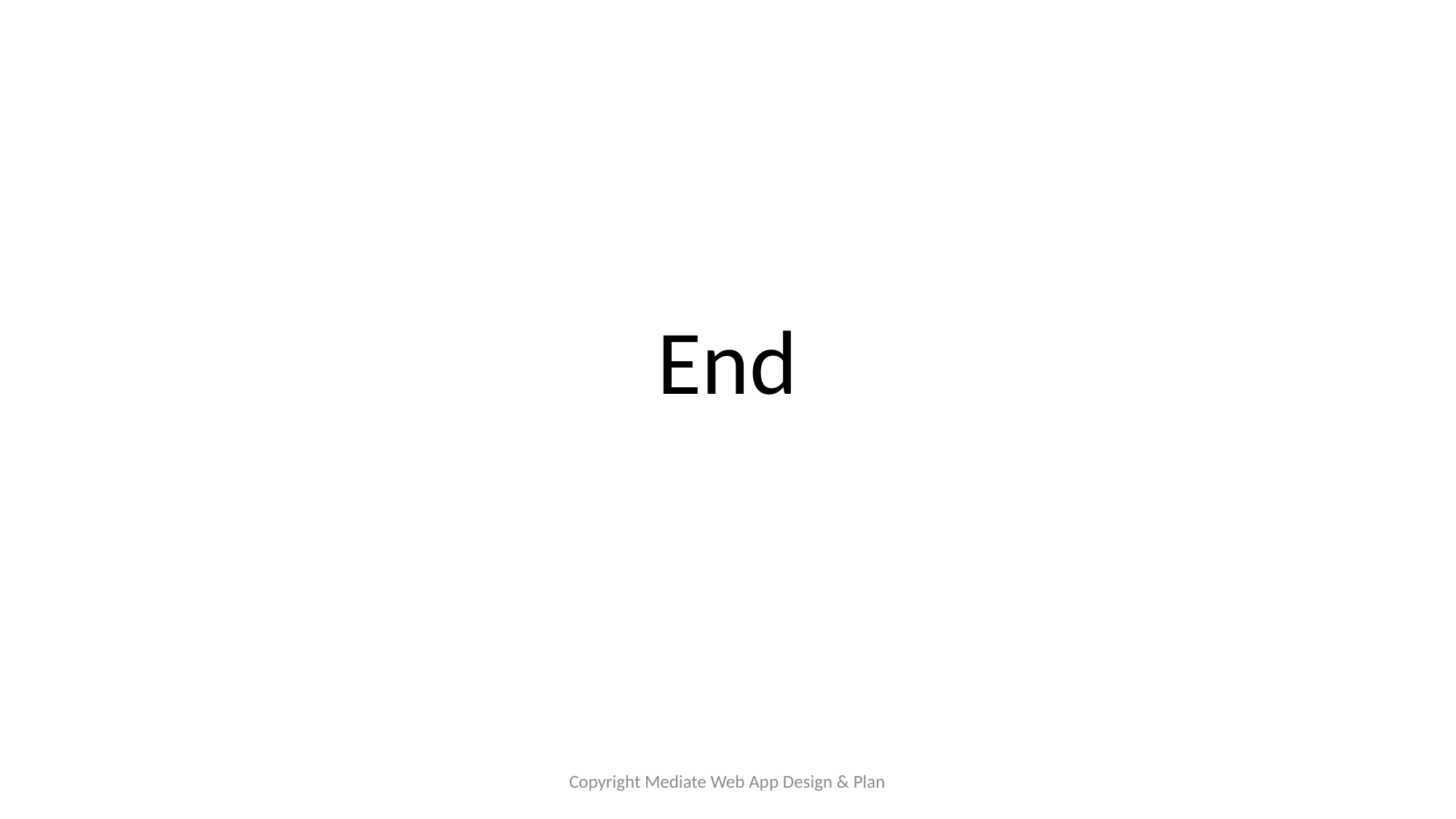

# End

Copyright Mediate Web App Design & Plan